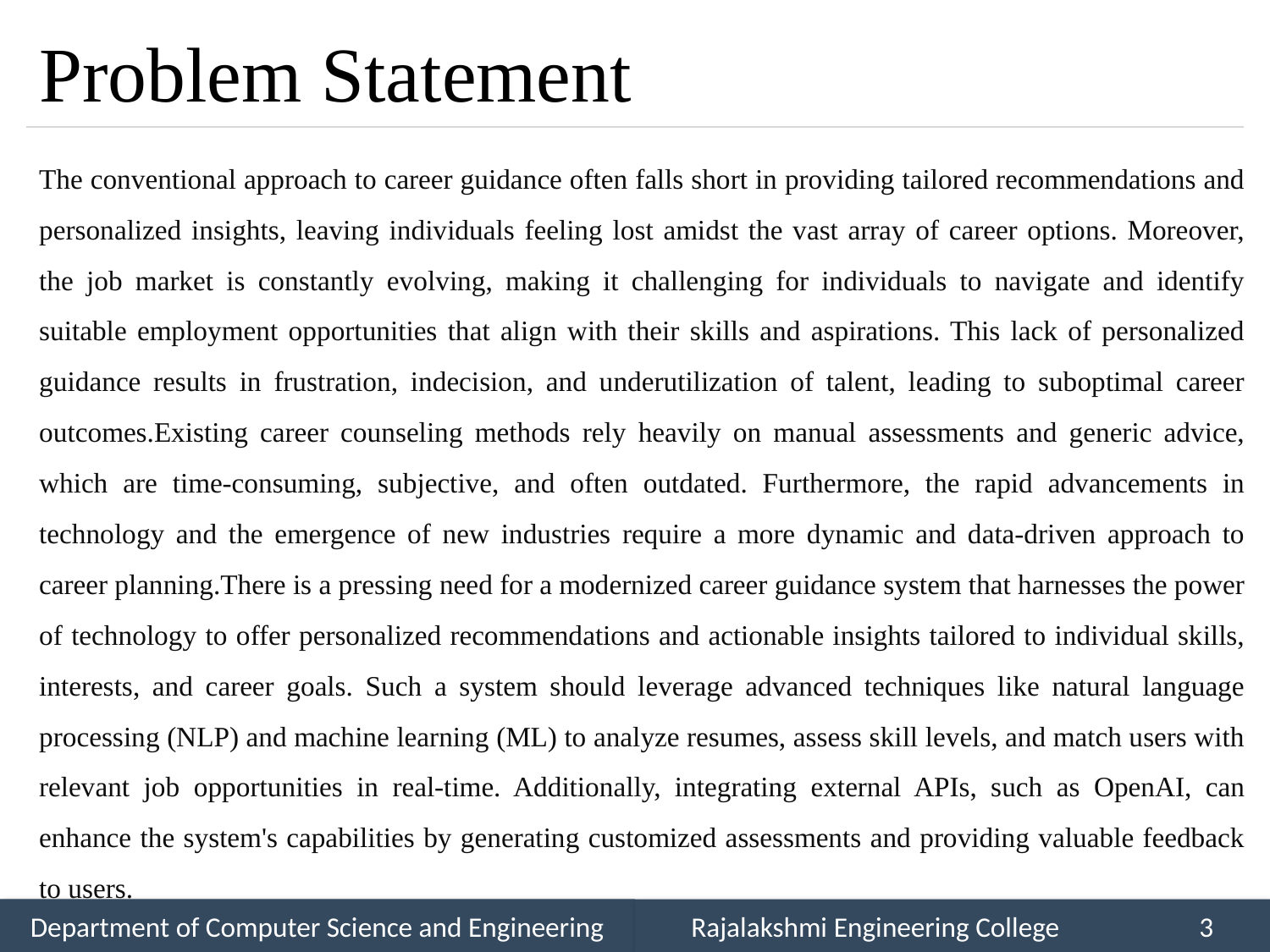

# Problem Statement
The conventional approach to career guidance often falls short in providing tailored recommendations and personalized insights, leaving individuals feeling lost amidst the vast array of career options. Moreover, the job market is constantly evolving, making it challenging for individuals to navigate and identify suitable employment opportunities that align with their skills and aspirations. This lack of personalized guidance results in frustration, indecision, and underutilization of talent, leading to suboptimal career outcomes.Existing career counseling methods rely heavily on manual assessments and generic advice, which are time-consuming, subjective, and often outdated. Furthermore, the rapid advancements in technology and the emergence of new industries require a more dynamic and data-driven approach to career planning.There is a pressing need for a modernized career guidance system that harnesses the power of technology to offer personalized recommendations and actionable insights tailored to individual skills, interests, and career goals. Such a system should leverage advanced techniques like natural language processing (NLP) and machine learning (ML) to analyze resumes, assess skill levels, and match users with relevant job opportunities in real-time. Additionally, integrating external APIs, such as OpenAI, can enhance the system's capabilities by generating customized assessments and providing valuable feedback to users.